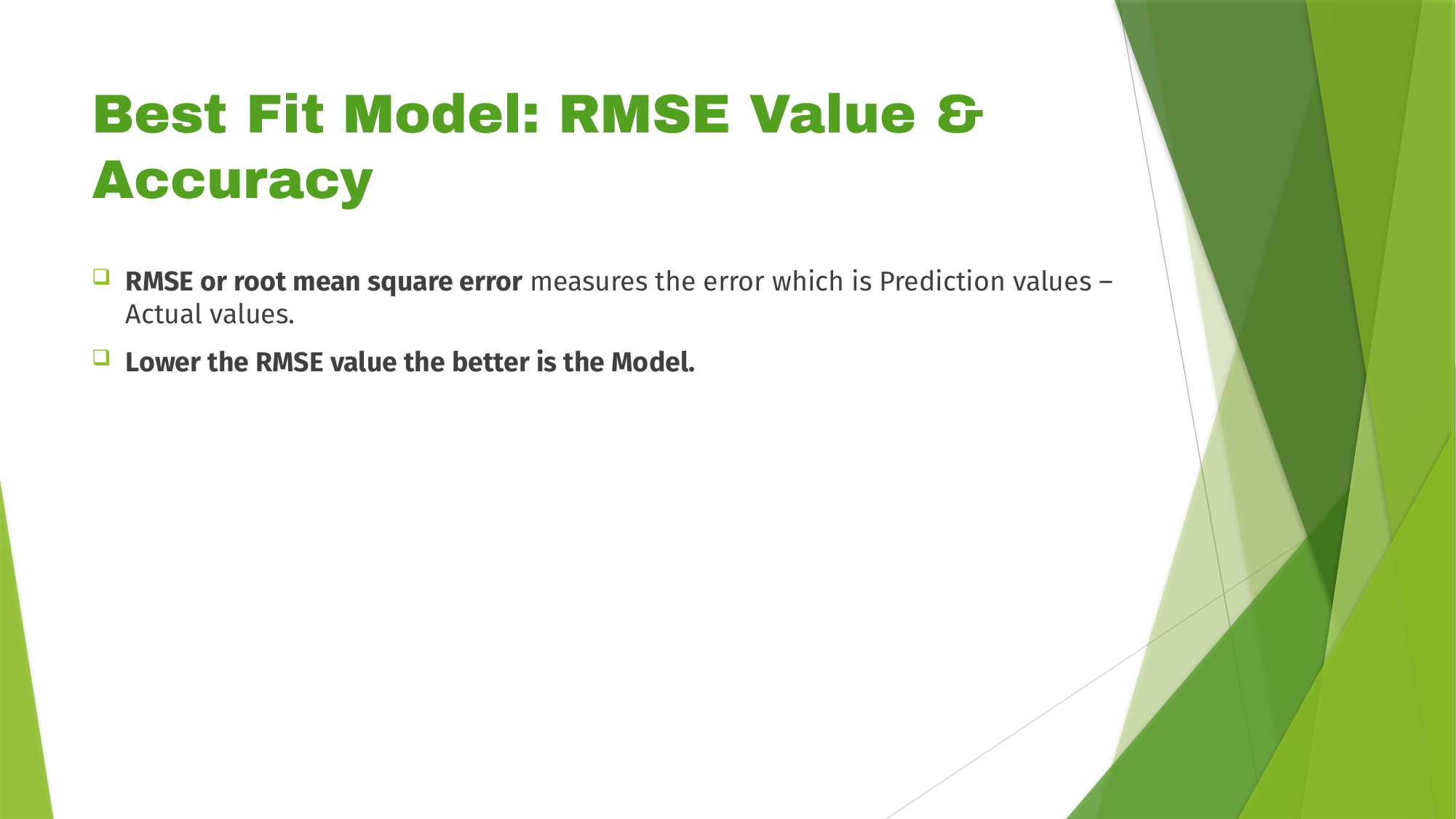

# Best Fit Model: RMSE Value & Accuracy
RMSE or root mean square error measures the error which is Prediction values – Actual values.
Lower the RMSE value the better is the Model.